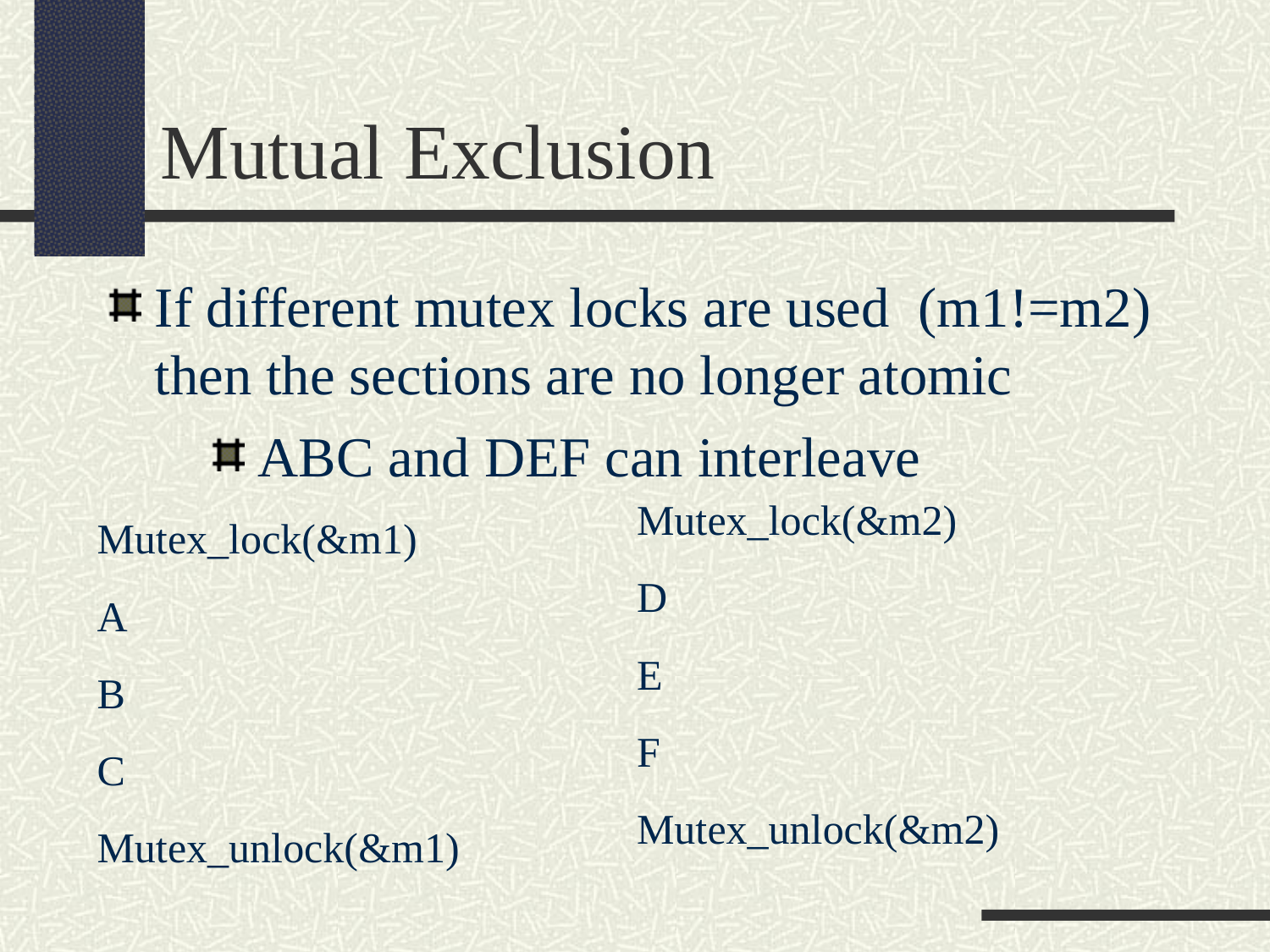

Mutual Exclusion
If different mutex locks are used  (m1!=m2) then the sections are no longer atomic
ABC and DEF can interleave
Mutex_lock(&m2)
D
E
F
Mutex_unlock(&m2)
Mutex_lock(&m1)
A
B
C
Mutex_unlock(&m1)